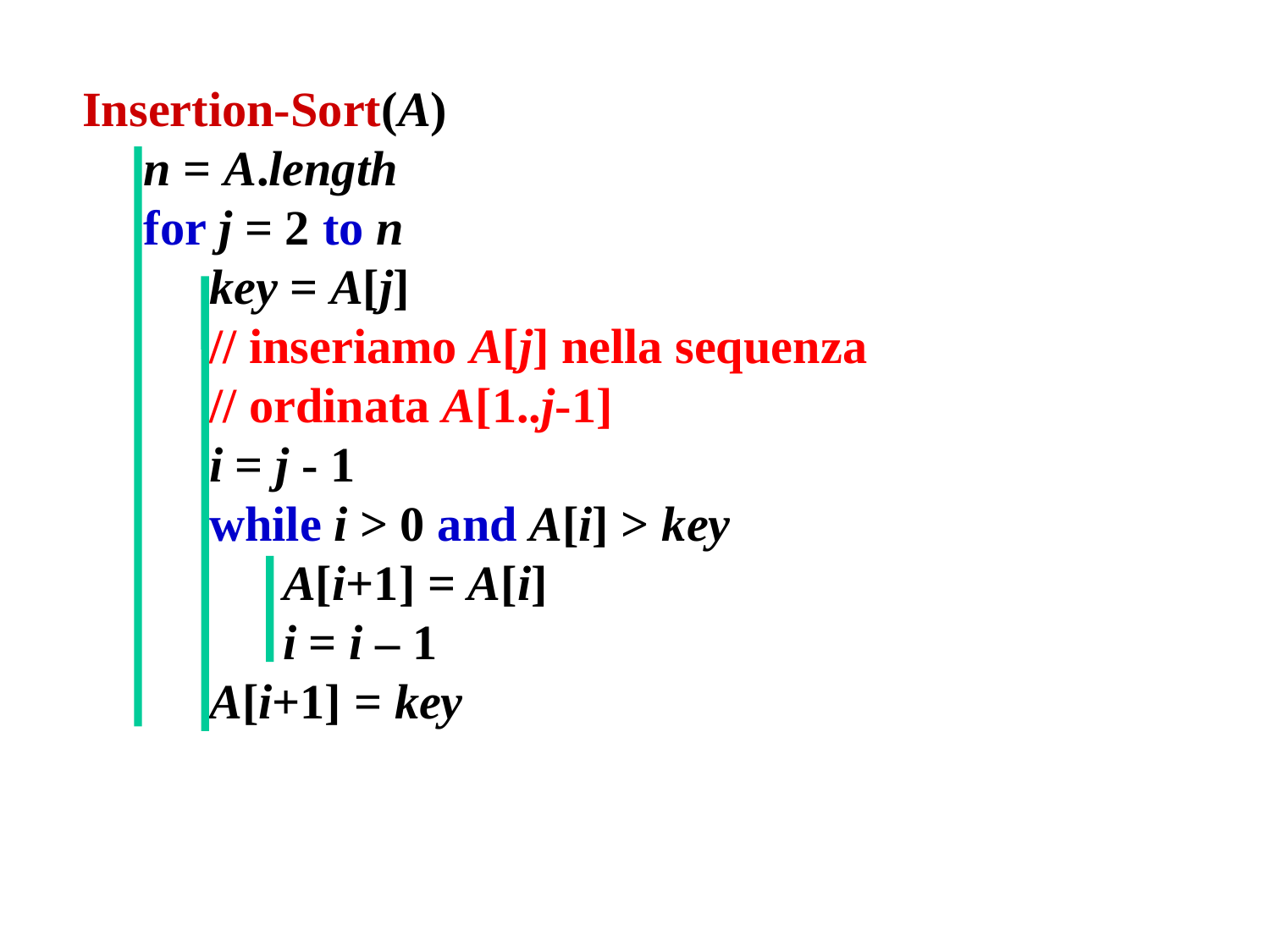

Insertion-Sort(A)
     n = A.length
     for j = 2 to n
	key = A[j]
	// inseriamo A[j] nella sequenza
	// ordinata A[1..j-1]
 	i = j - 1
	while i > 0 and A[i] > key
	      A[i+1] = A[i]
	      i = i – 1
	A[i+1] = key